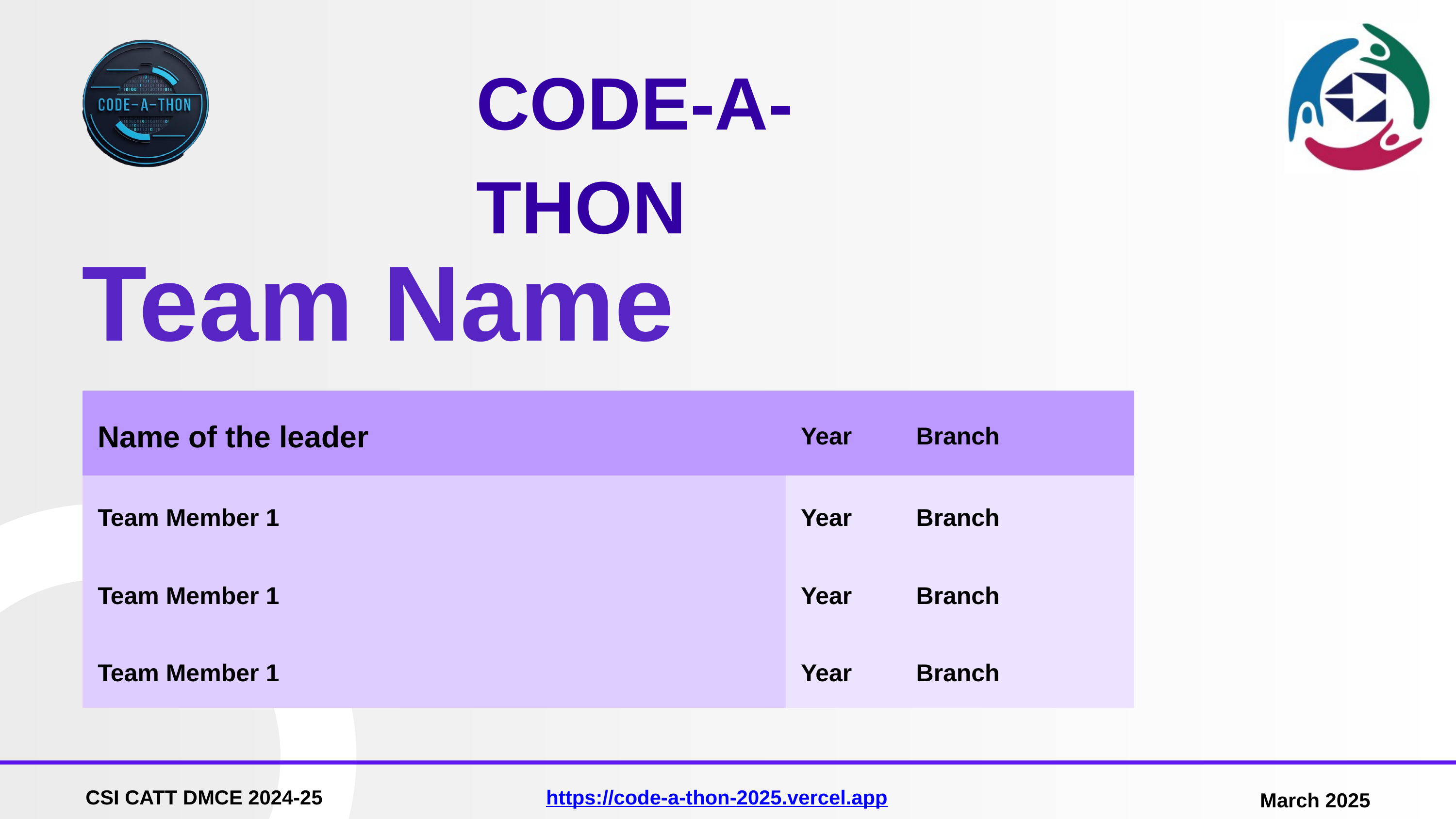

CODE-A-THON
Team Name
| Name of the leader | Year | Branch |
| --- | --- | --- |
| Team Member 1 | Year | Branch |
| Team Member 1 | Year | Branch |
| Team Member 1 | Year | Branch |

https://code-a-thon-2025.vercel.app
CSI CATT DMCE 2024-25
March 2025